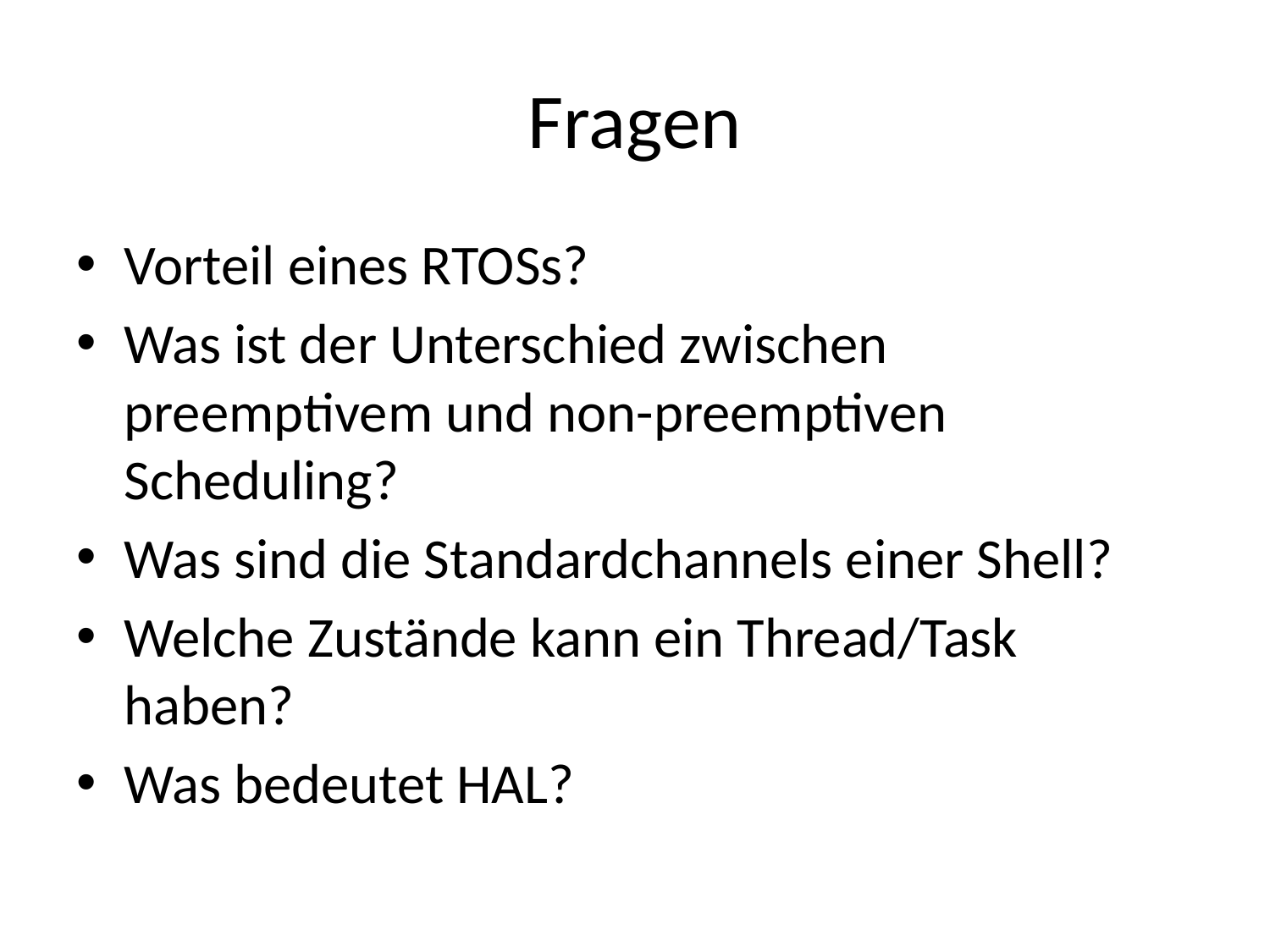

# Fragen
Vorteil eines RTOSs?
Was ist der Unterschied zwischen preemptivem und non-preemptiven Scheduling?
Was sind die Standardchannels einer Shell?
Welche Zustände kann ein Thread/Task haben?
Was bedeutet HAL?